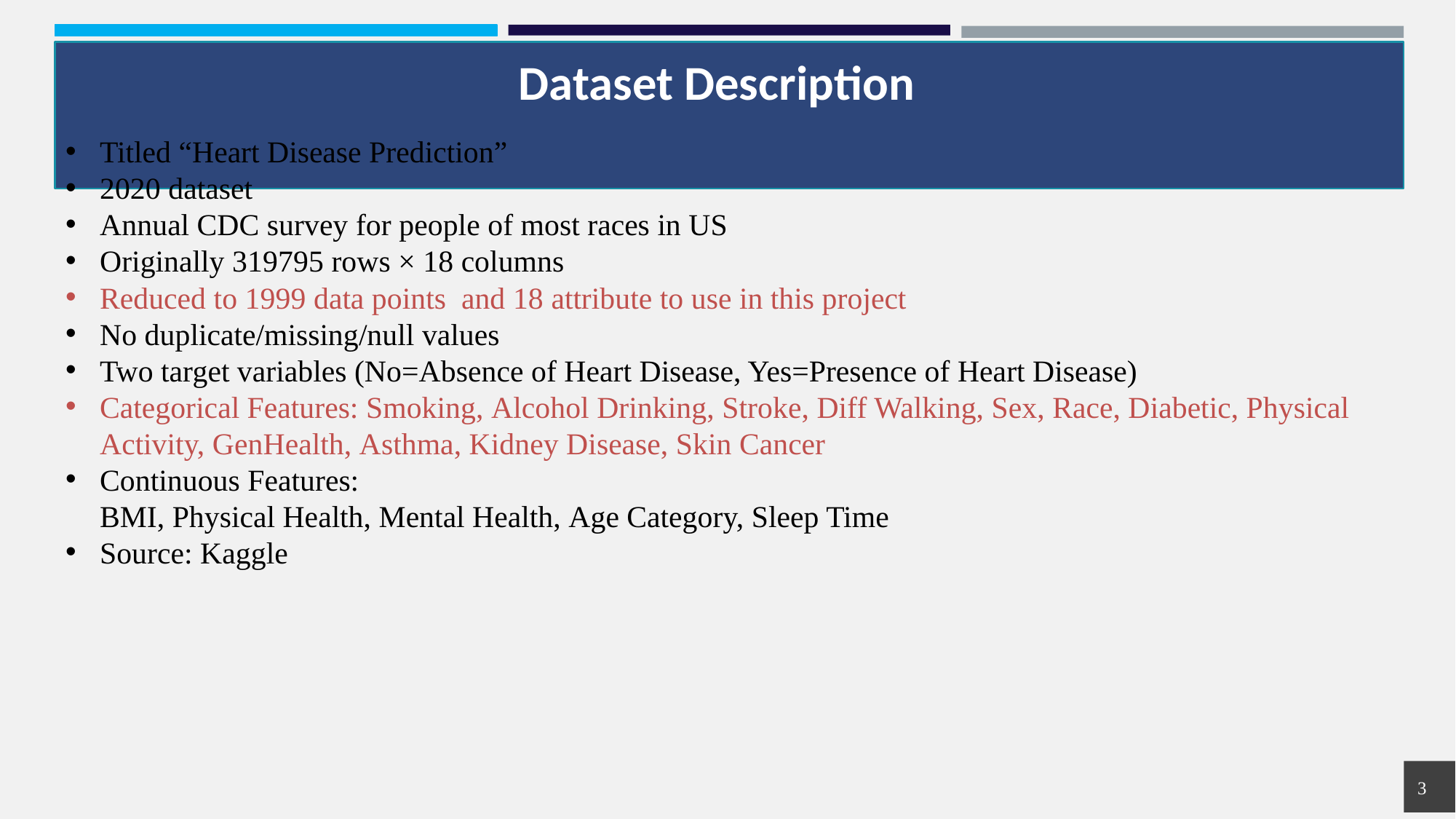

# Dataset Description
Titled “Heart Disease Prediction”
2020 dataset
Annual CDC survey for people of most races in US
Originally 319795 rows × 18 columns
Reduced to 1999 data points  and 18 attribute to use in this project
No duplicate/missing/null values
Two target variables (No=Absence of Heart Disease, Yes=Presence of Heart Disease)
Categorical Features: Smoking, Alcohol Drinking, Stroke, Diff Walking, Sex, Race, Diabetic, Physical Activity, GenHealth, Asthma, Kidney Disease, Skin Cancer
Continuous Features:
BMI, Physical Health, Mental Health, Age Category, Sleep Time
Source: Kaggle

  3
4